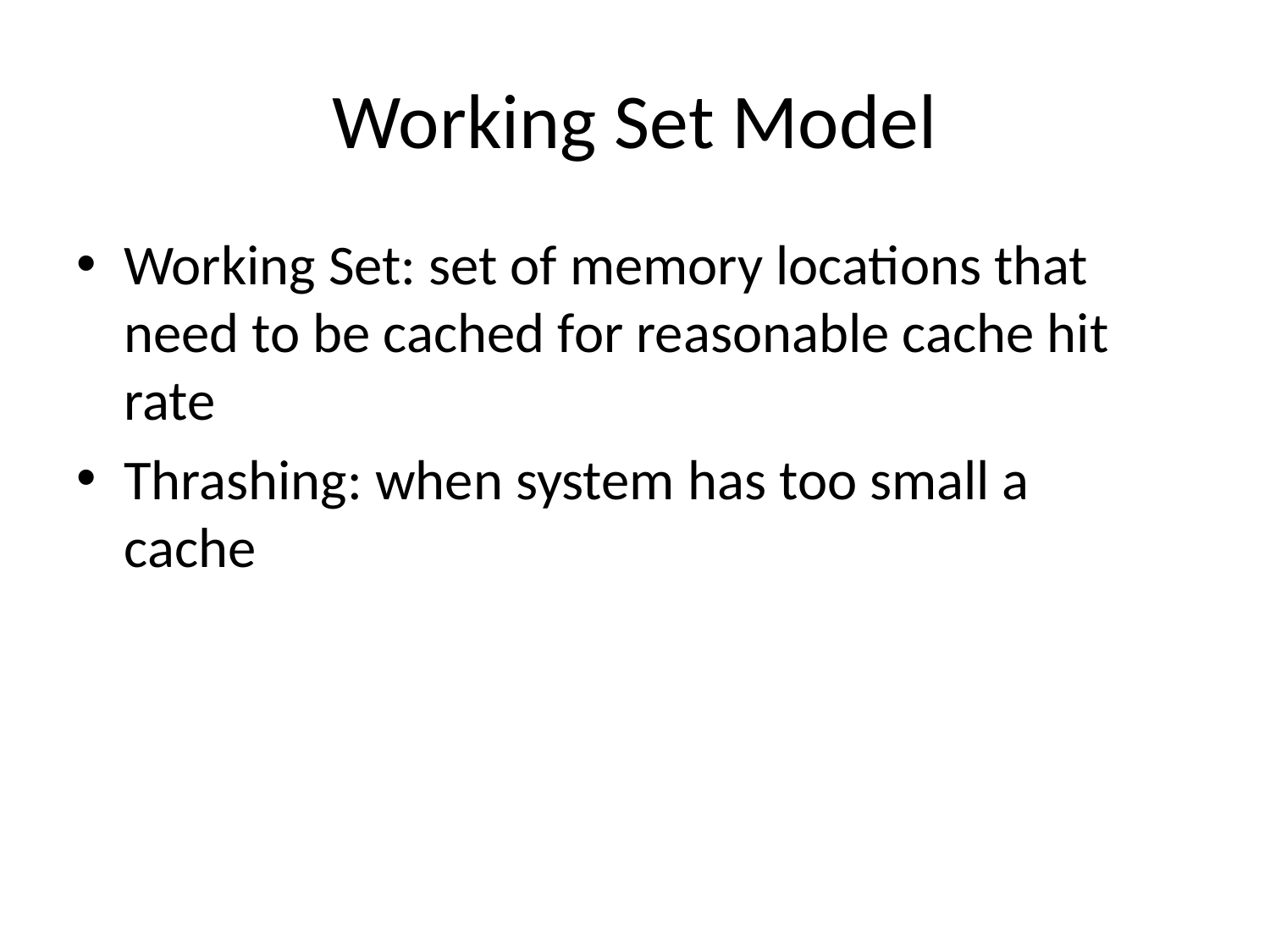

# Working Set Model
Working Set: set of memory locations that need to be cached for reasonable cache hit rate
Thrashing: when system has too small a cache